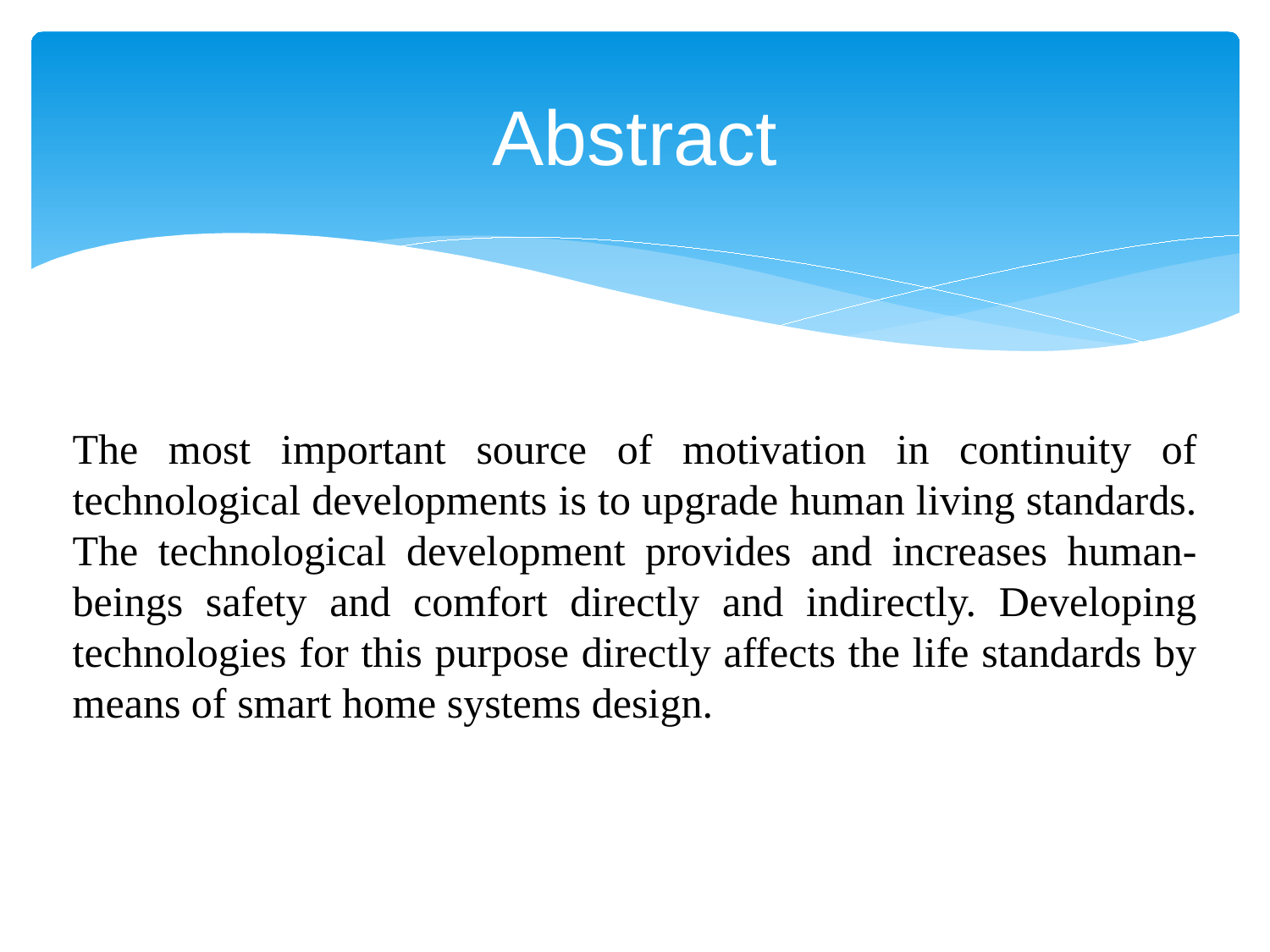

# Abstract
The most important source of motivation in continuity of technological developments is to upgrade human living standards. The technological development provides and increases human-beings safety and comfort directly and indirectly. Developing technologies for this purpose directly affects the life standards by means of smart home systems design.